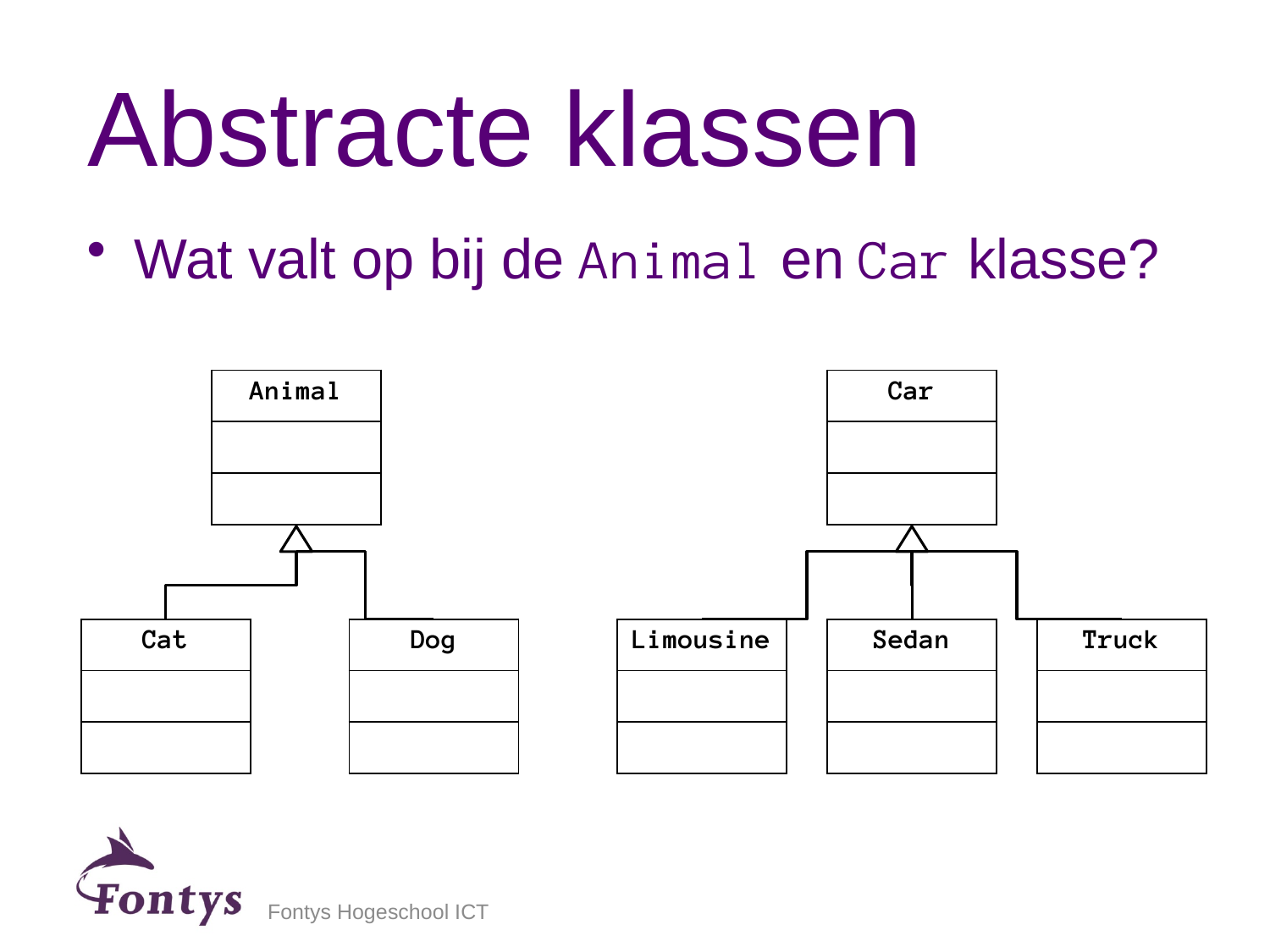

# Abstracte klassen
Wat valt op bij de Animal en Car klasse?
| Animal |
| --- |
|  |
|  |
| Car |
| --- |
|  |
|  |

| Cat |
| --- |
|  |
|  |
| Dog |
| --- |
|  |
|  |
| Limousine |
| --- |
|  |
|  |
| Sedan |
| --- |
|  |
|  |
| Truck |
| --- |
|  |
|  |
Fontys Hogeschool ICT